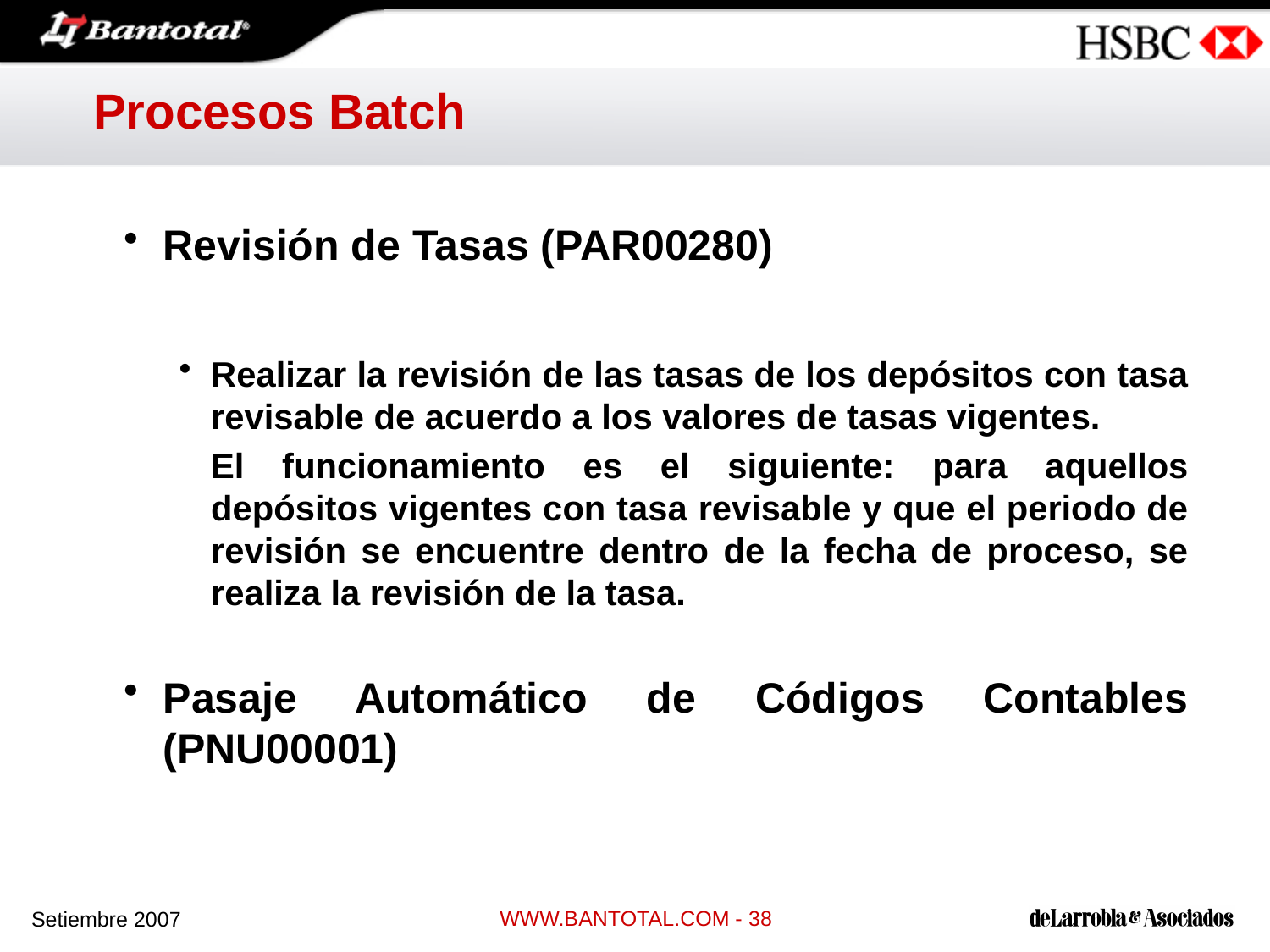

# Procesos Batch
Revisión de Tasas (PAR00280)

Realizar la revisión de las tasas de los depósitos con tasa revisable de acuerdo a los valores de tasas vigentes.
	El funcionamiento es el siguiente: para aquellos depósitos vigentes con tasa revisable y que el periodo de revisión se encuentre dentro de la fecha de proceso, se realiza la revisión de la tasa.

Pasaje Automático de Códigos Contables (PNU00001)

WWW.BANTOTAL.COM - 38
Setiembre 2007